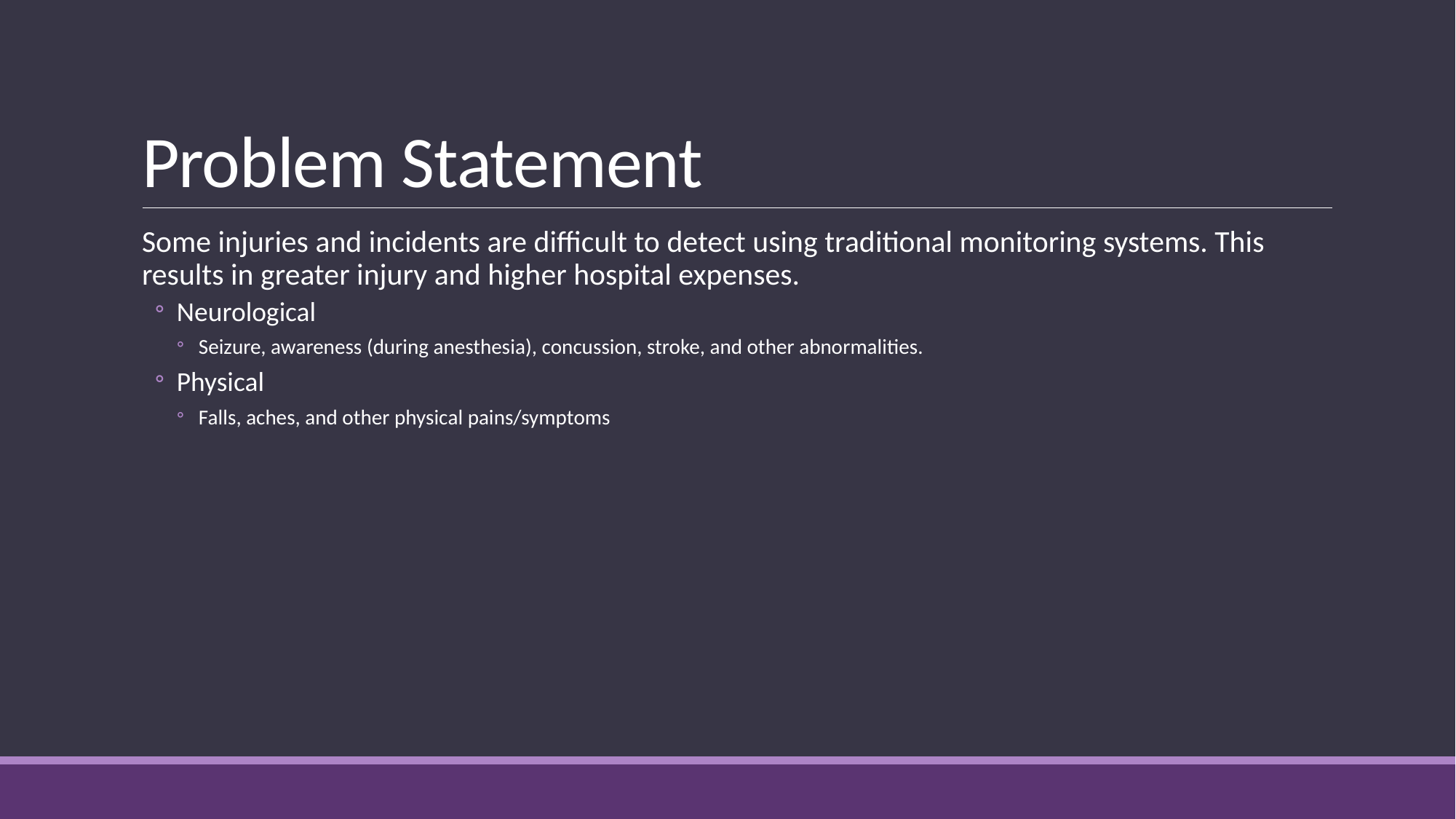

# Problem Statement
Some injuries and incidents are difficult to detect using traditional monitoring systems. This results in greater injury and higher hospital expenses.
Neurological
Seizure, awareness (during anesthesia), concussion, stroke, and other abnormalities.
Physical
Falls, aches, and other physical pains/symptoms